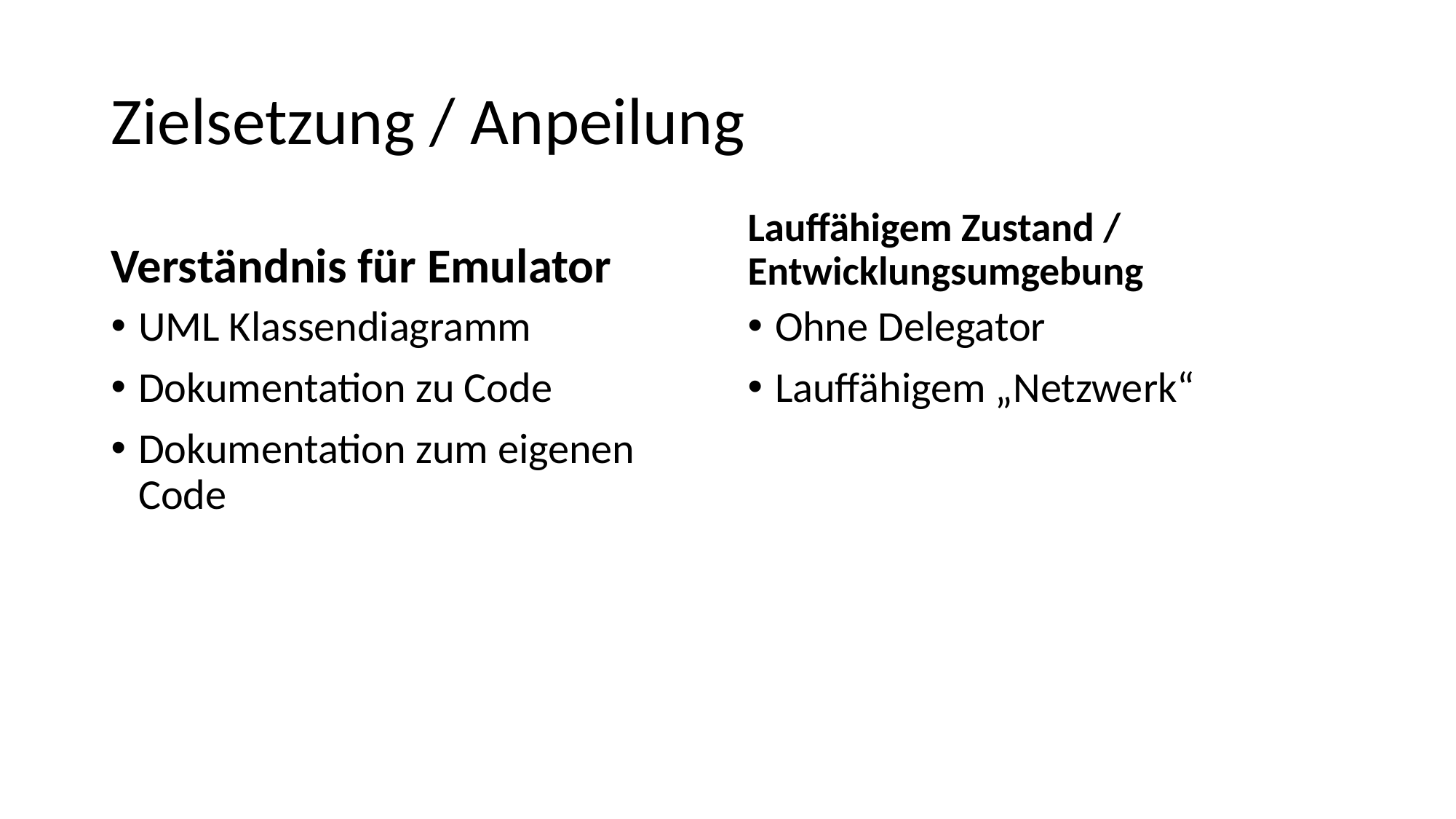

# Zielsetzung / Anpeilung
Verständnis für Emulator
Lauffähigem Zustand / Entwicklungsumgebung
UML Klassendiagramm
Dokumentation zu Code
Dokumentation zum eigenen Code
Ohne Delegator
Lauffähigem „Netzwerk“